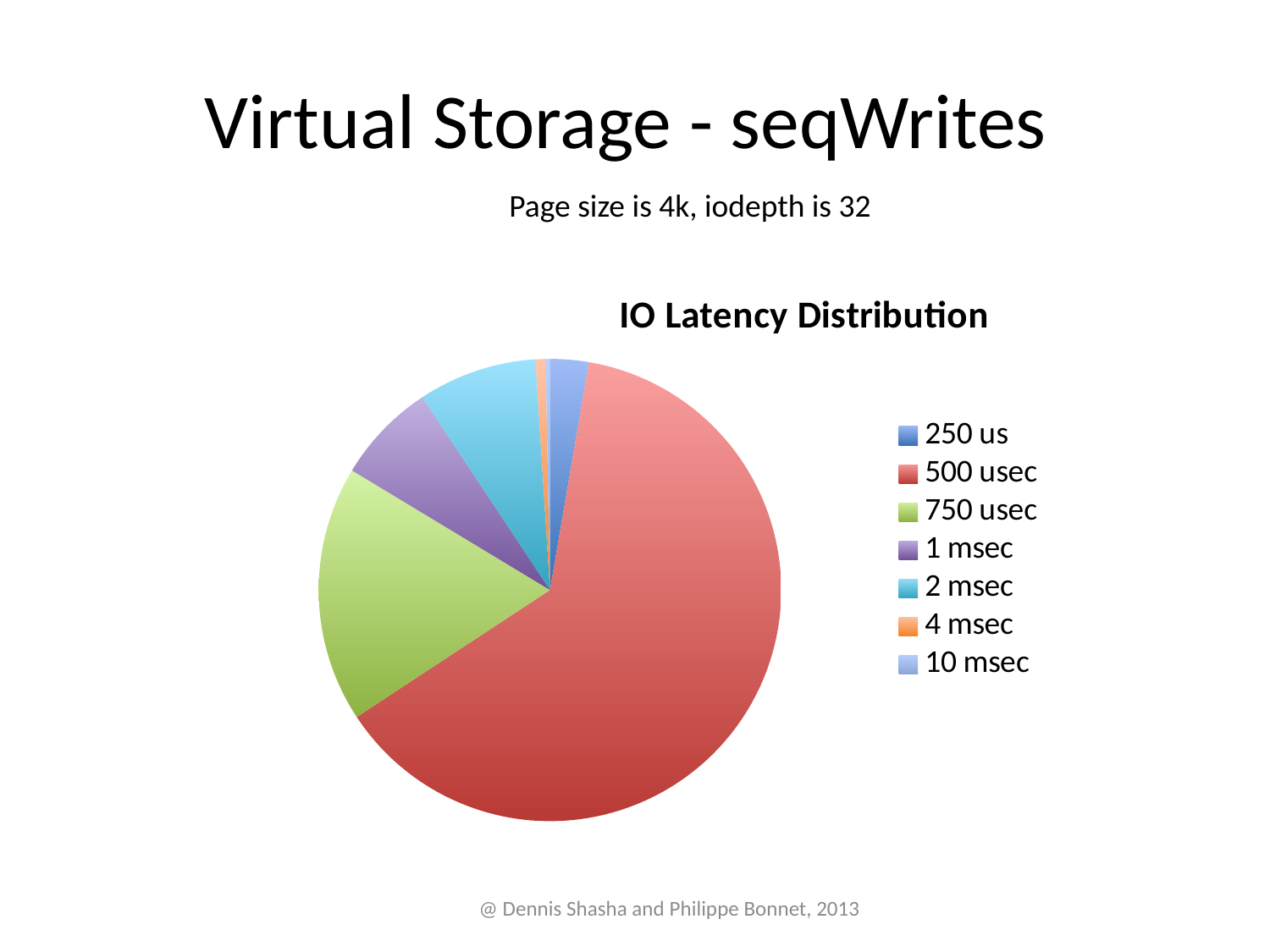

# Virtual Storage - seqWrites
Page size is 4k, iodepth is 32

[unsupported chart]

@ Dennis Shasha and Philippe Bonnet, 2013